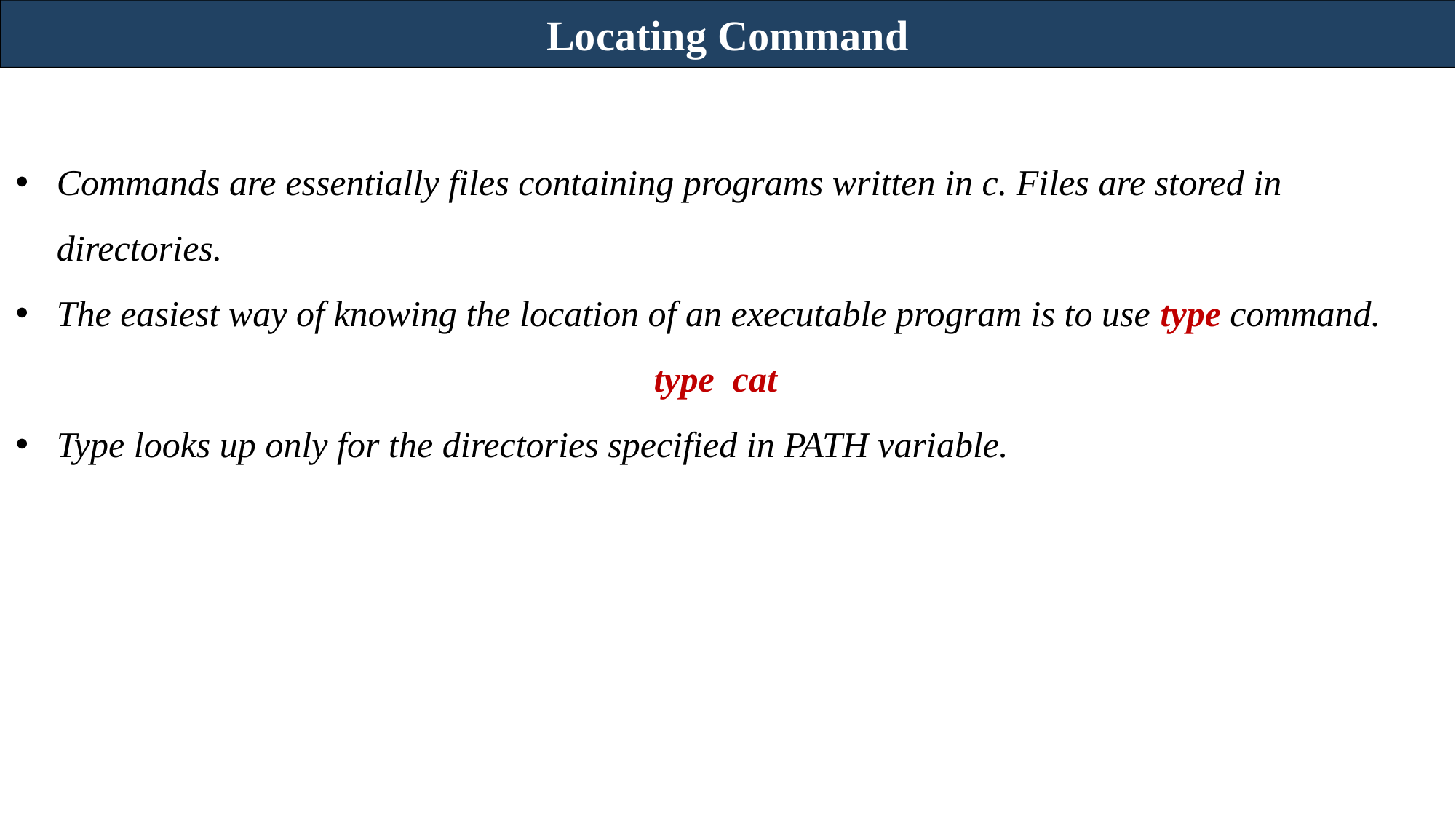

Locating Command
Commands are essentially files containing programs written in c. Files are stored in directories.
The easiest way of knowing the location of an executable program is to use type command.
type  cat
Type looks up only for the directories specified in PATH variable.